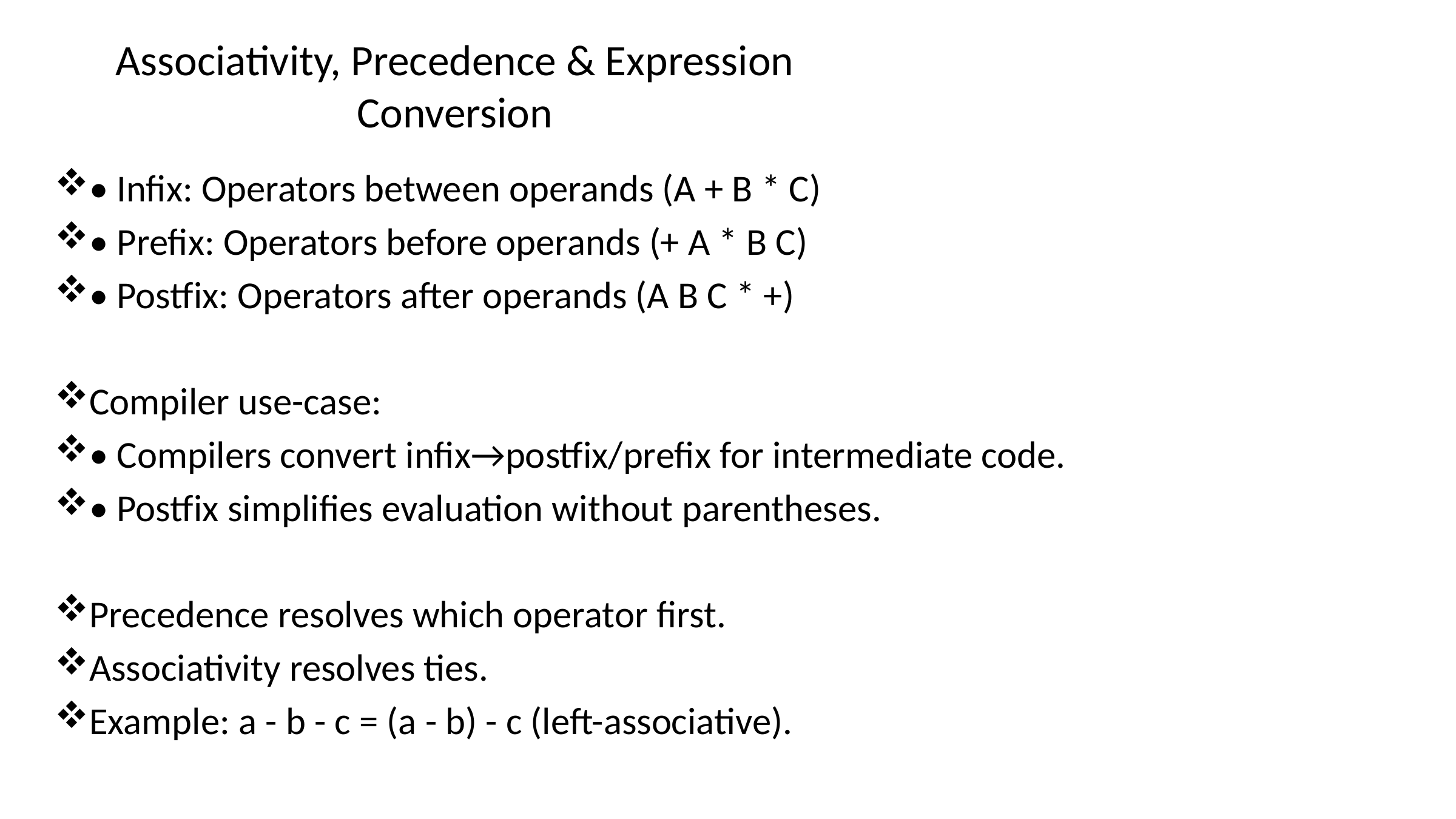

# Associativity, Precedence & Expression Conversion
• Infix: Operators between operands (A + B * C)
• Prefix: Operators before operands (+ A * B C)
• Postfix: Operators after operands (A B C * +)

Compiler use-case:
• Compilers convert infix→postfix/prefix for intermediate code.
• Postfix simplifies evaluation without parentheses.

Precedence resolves which operator first.
Associativity resolves ties.
Example: a - b - c = (a - b) - c (left-associative).